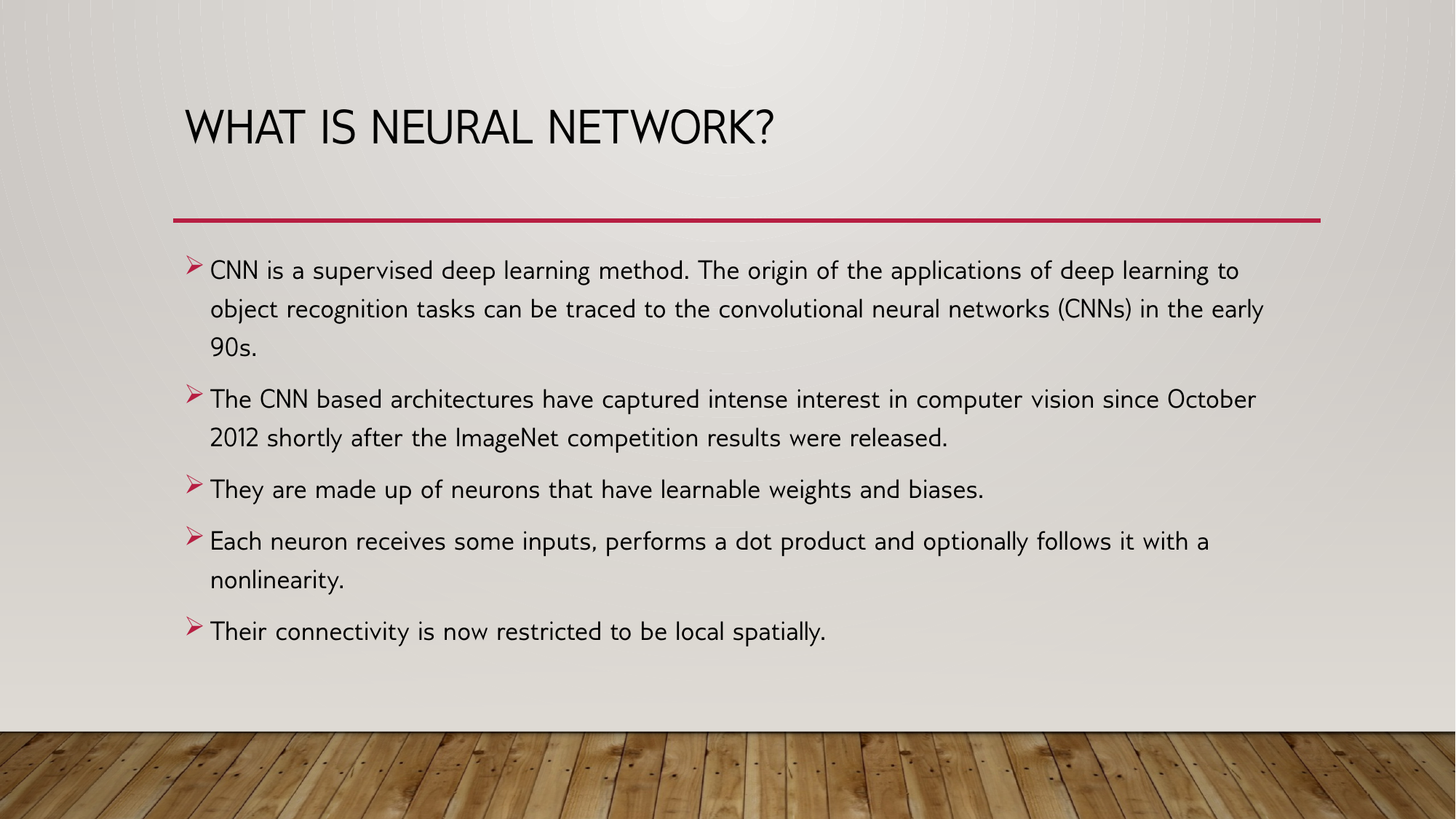

# What is neural network?
CNN is a supervised deep learning method. The origin of the applications of deep learning to object recognition tasks can be traced to the convolutional neural networks (CNNs) in the early 90s.
The CNN based architectures have captured intense interest in computer vision since October 2012 shortly after the ImageNet competition results were released.
They are made up of neurons that have learnable weights and biases.
Each neuron receives some inputs, performs a dot product and optionally follows it with a nonlinearity.
Their connectivity is now restricted to be local spatially.